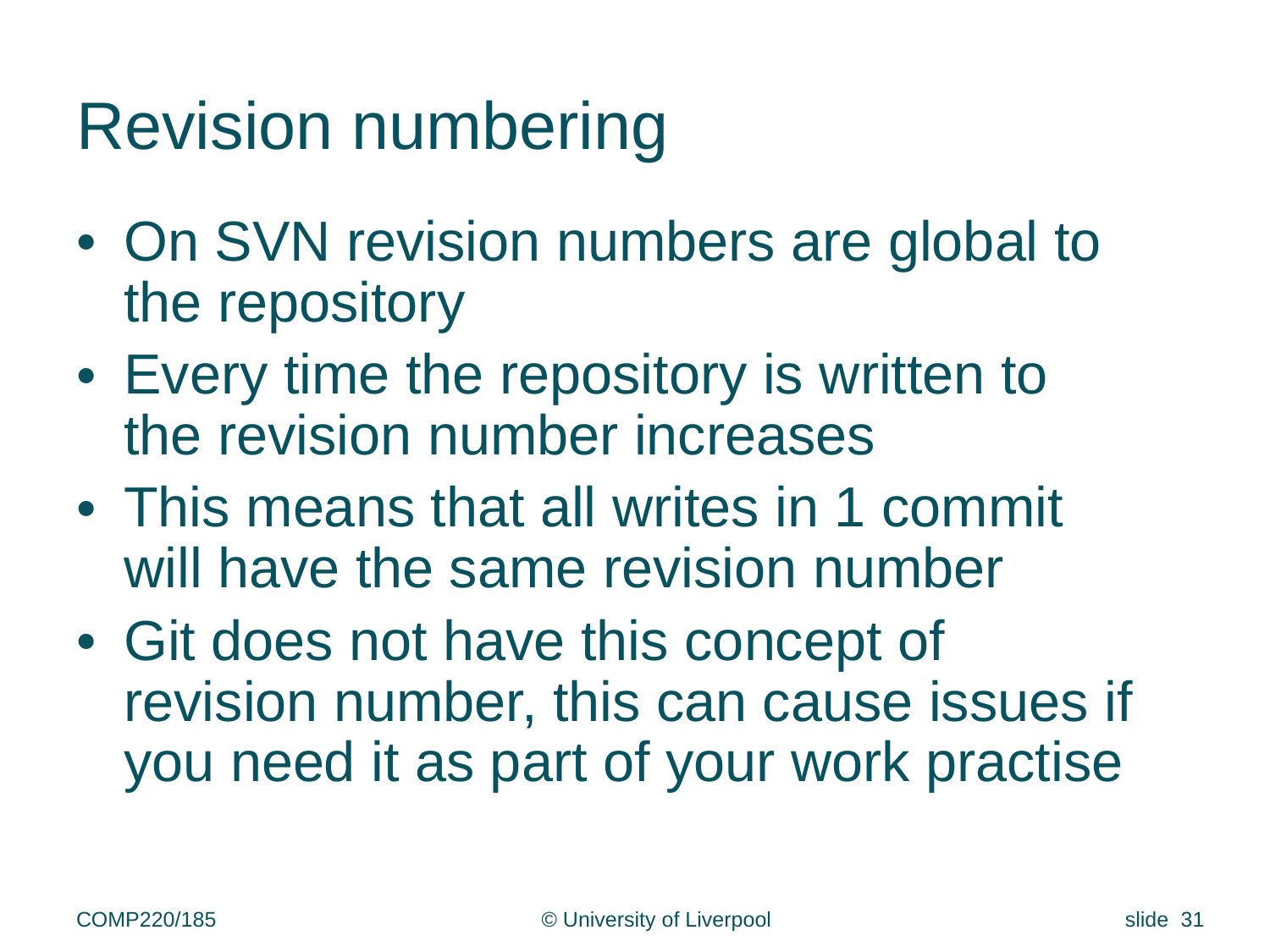

# Revision numbering
On SVN revision numbers are global to the repository
Every time the repository is written to the revision number increases
This means that all writes in 1 commit will have the same revision number
Git does not have this concept of revision number, this can cause issues if you need it as part of your work practise

COMP220/185
© University of Liverpool
slide  31